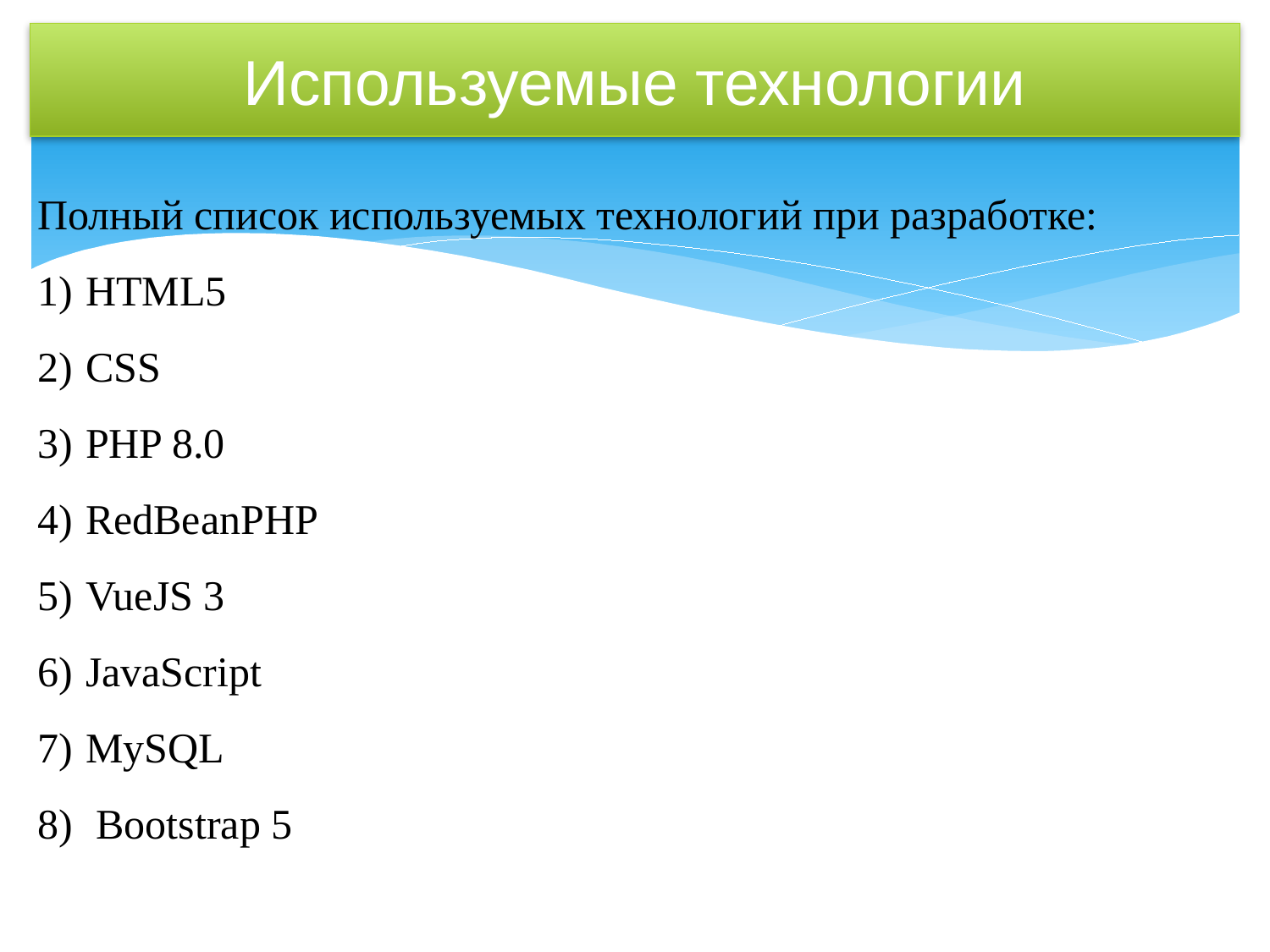

# Используемые технологии
Полный список используемых технологий при разработке:
HTML5
CSS
PHP 8.0
RedBeanPHP
VueJS 3
JavaScript
MySQL
 Bootstrap 5